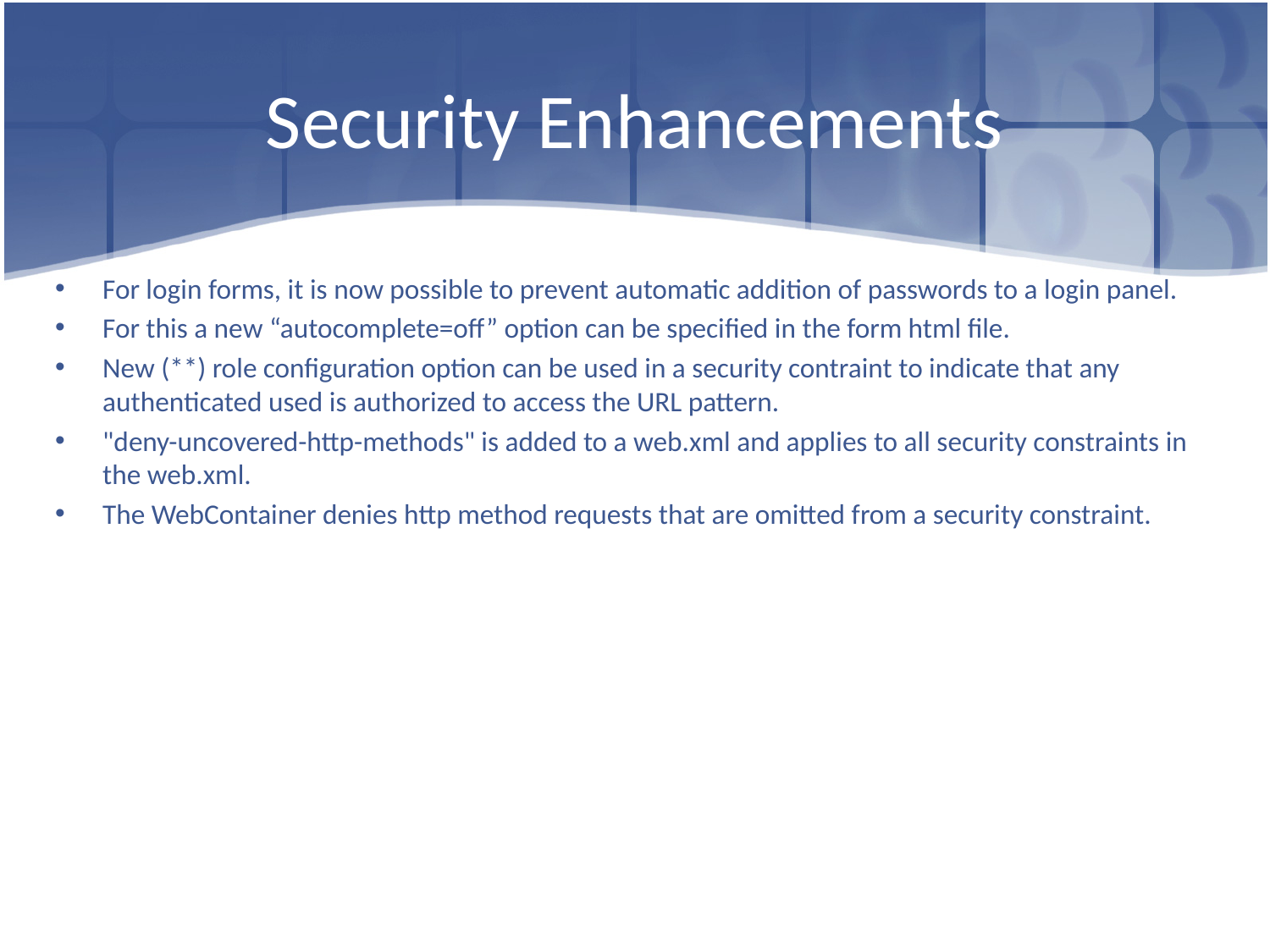

# Security Enhancements
For login forms, it is now possible to prevent automatic addition of passwords to a login panel.
For this a new “autocomplete=off” option can be specified in the form html file.
New (**) role configuration option can be used in a security contraint to indicate that any authenticated used is authorized to access the URL pattern.
"deny-uncovered-http-methods" is added to a web.xml and applies to all security constraints in the web.xml.
The WebContainer denies http method requests that are omitted from a security constraint.